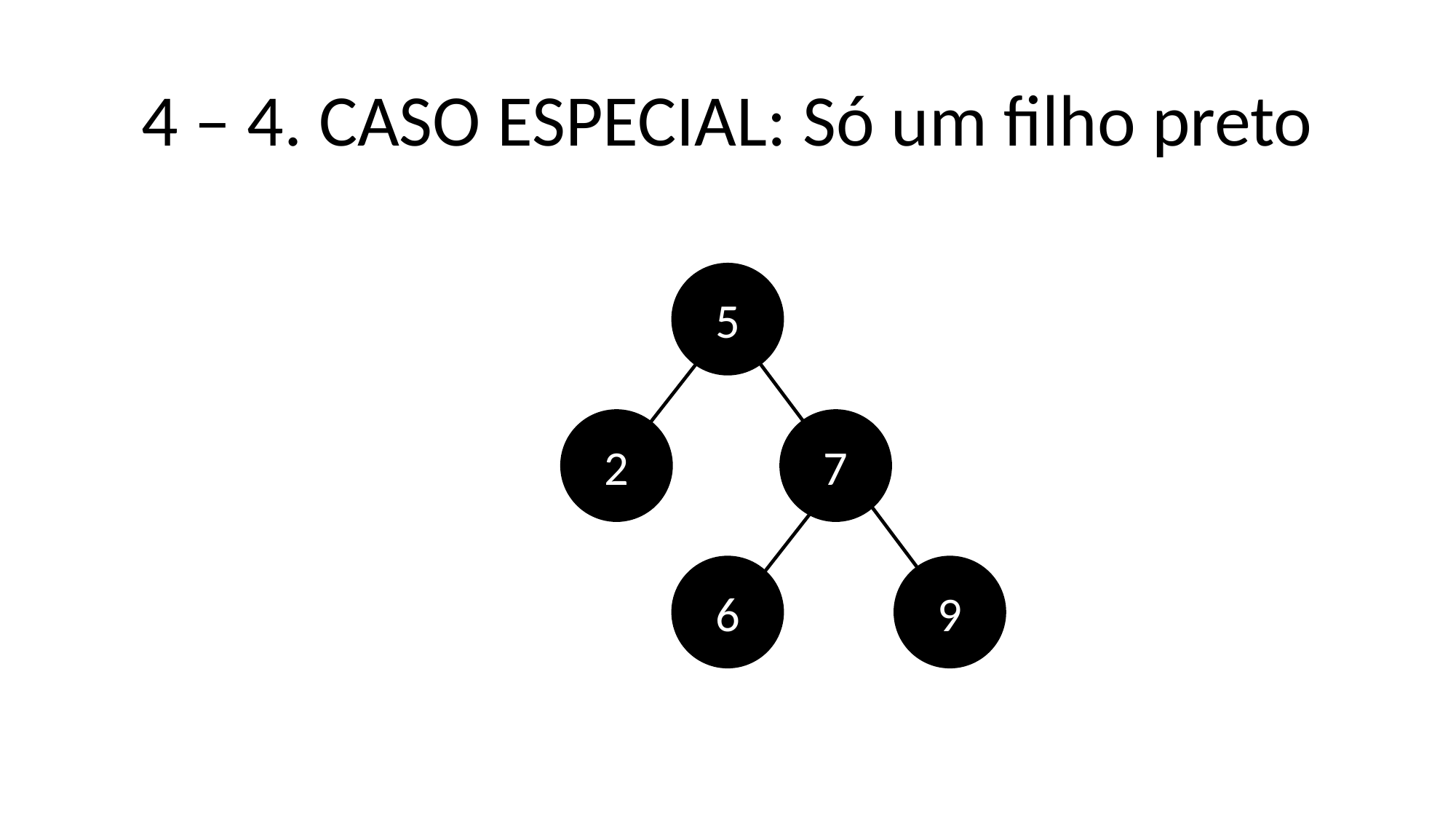

# 4 – 4. CASO ESPECIAL: Só um filho preto
5
2
7
9
6